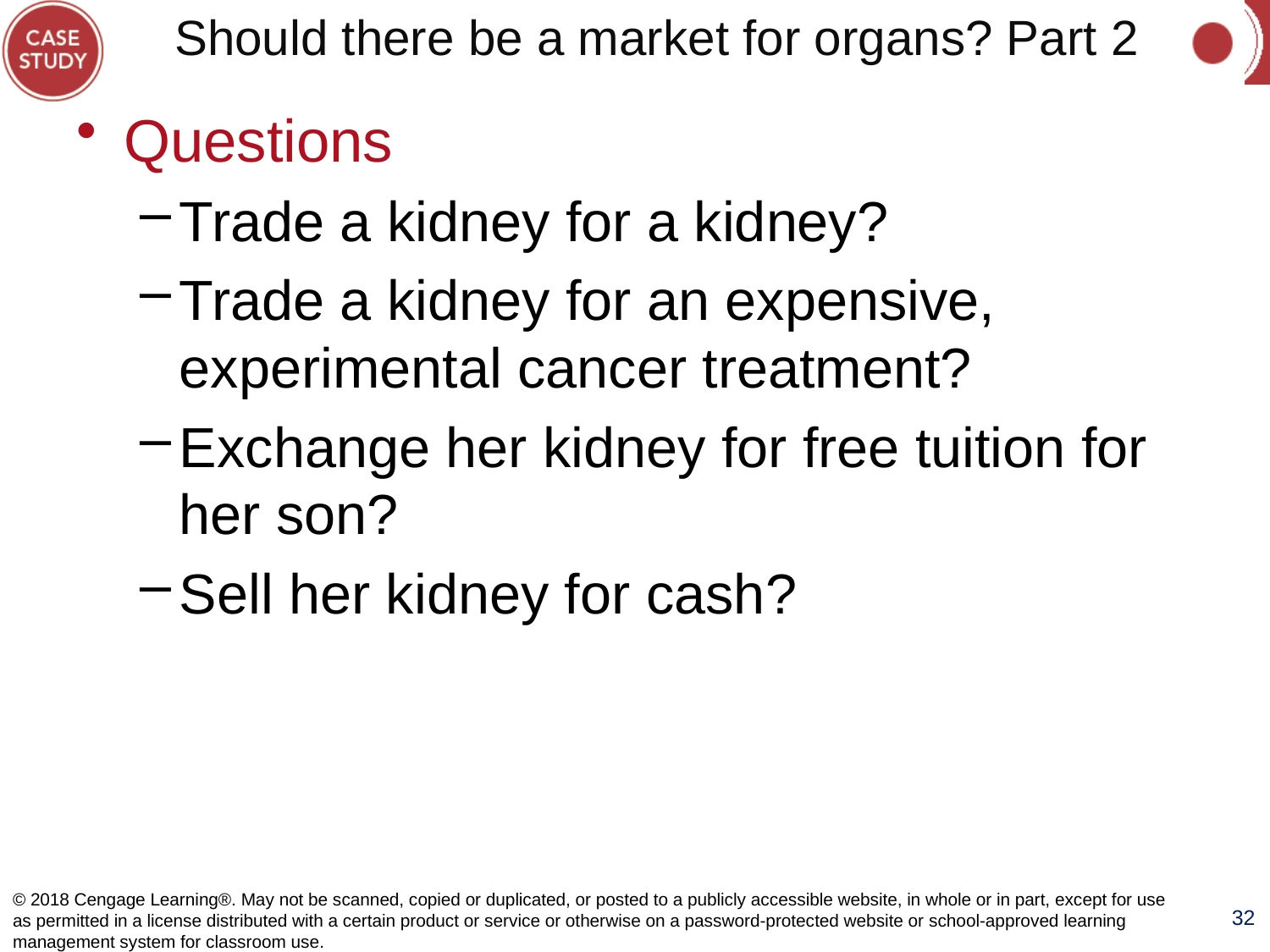

# Should there be a market for organs? Part 2
Questions
Trade a kidney for a kidney?
Trade a kidney for an expensive, experimental cancer treatment?
Exchange her kidney for free tuition for her son?
Sell her kidney for cash?
© 2018 Cengage Learning®. May not be scanned, copied or duplicated, or posted to a publicly accessible website, in whole or in part, except for use as permitted in a license distributed with a certain product or service or otherwise on a password-protected website or school-approved learning management system for classroom use.
32